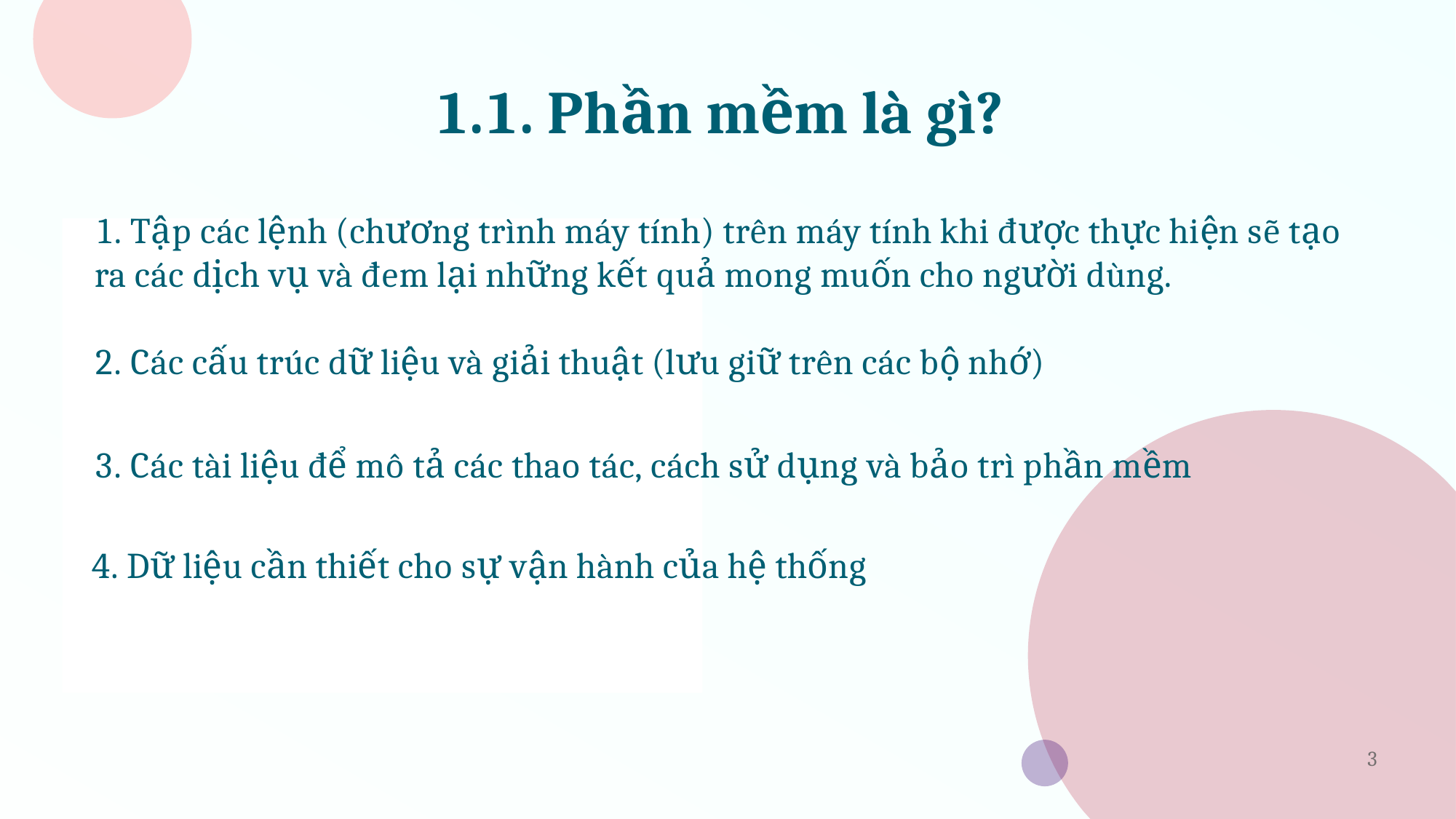

# 1.1. Phần mềm là gì?
1. Tập các lệnh (chương trình máy tính) trên máy tính khi được thực hiện sẽ tạo ra các dịch vụ và đem lại những kết quả mong muốn cho người dùng.

2. Các cấu trúc dữ liệu và giải thuật (lưu giữ trên các bộ nhớ)
3. Các tài liệu để mô tả các thao tác, cách sử dụng và bảo trì phần mềm
4. Dữ liệu cần thiết cho sự vận hành của hệ thống
3